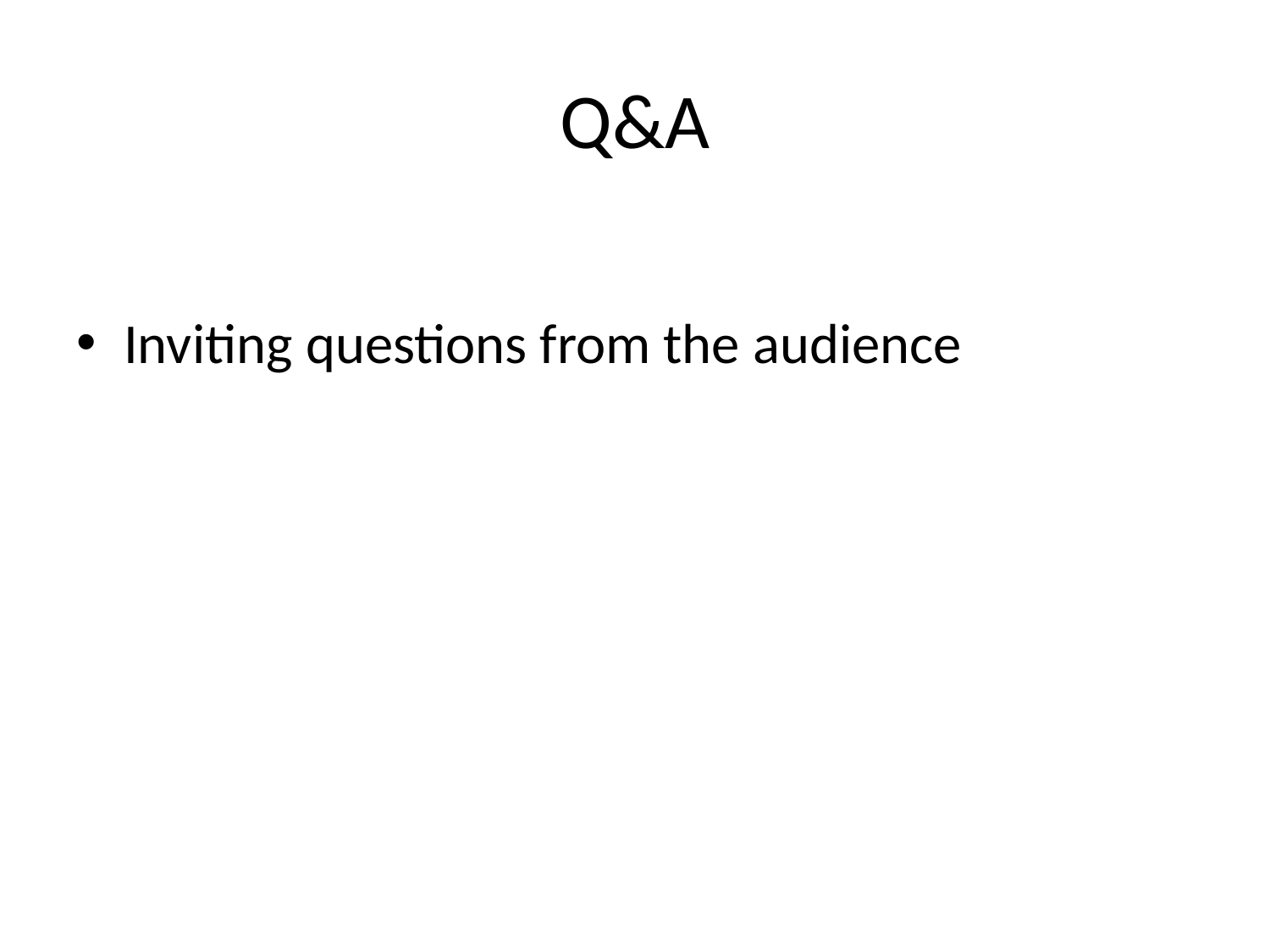

# Q&A

Inviting questions from the audience